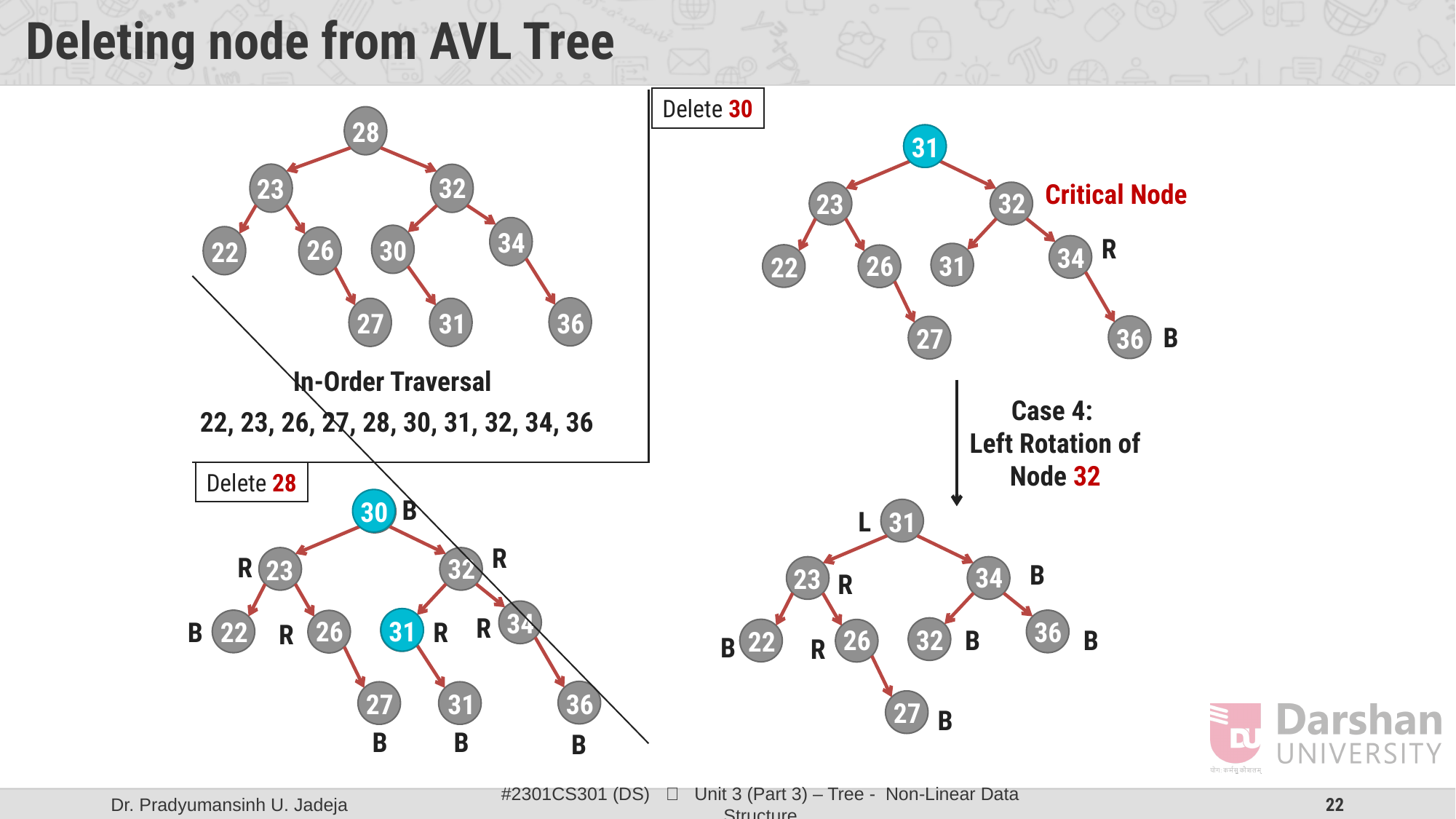

# Deleting node from AVL Tree
Delete 30

28

30

31

32

23

Critical Node
32

23

34

26

30

22

R
34

26

31

22

27

31

36

B
27

36

In-Order Traversal
Case 4:
Left Rotation of
Node 32
22, 23, 26, 27, 28, 30, 31, 32, 34, 36
Delete 28
B
30

28

L
31

R
R
32

23

B
34

23

R
34

R
26

30

31

22

36

B
R
R
26

32

B
B
22

B
R
27

31

36

27

B
B
B
B